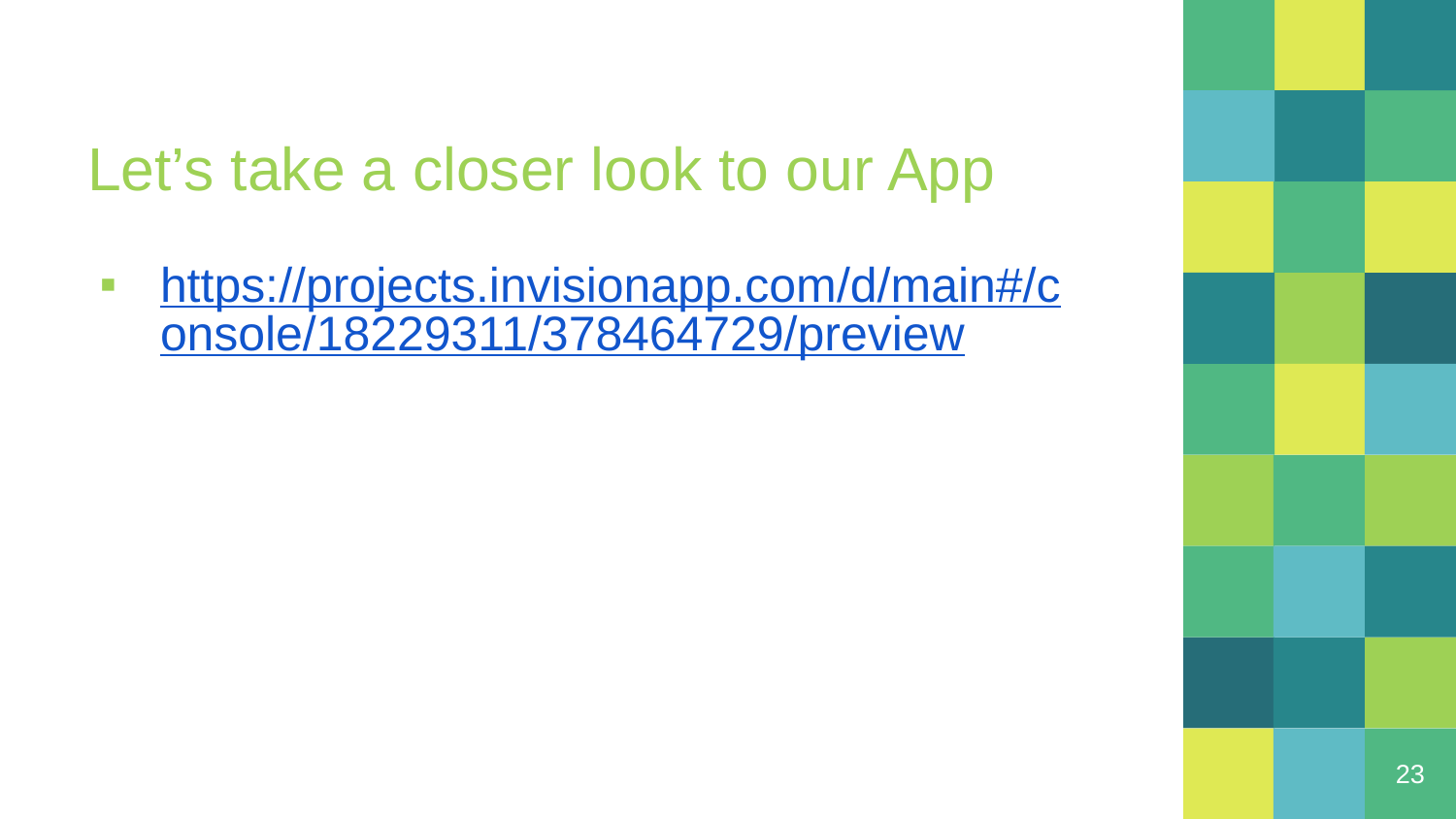

# Let’s take a closer look to our App
https://projects.invisionapp.com/d/main#/console/18229311/378464729/preview
23